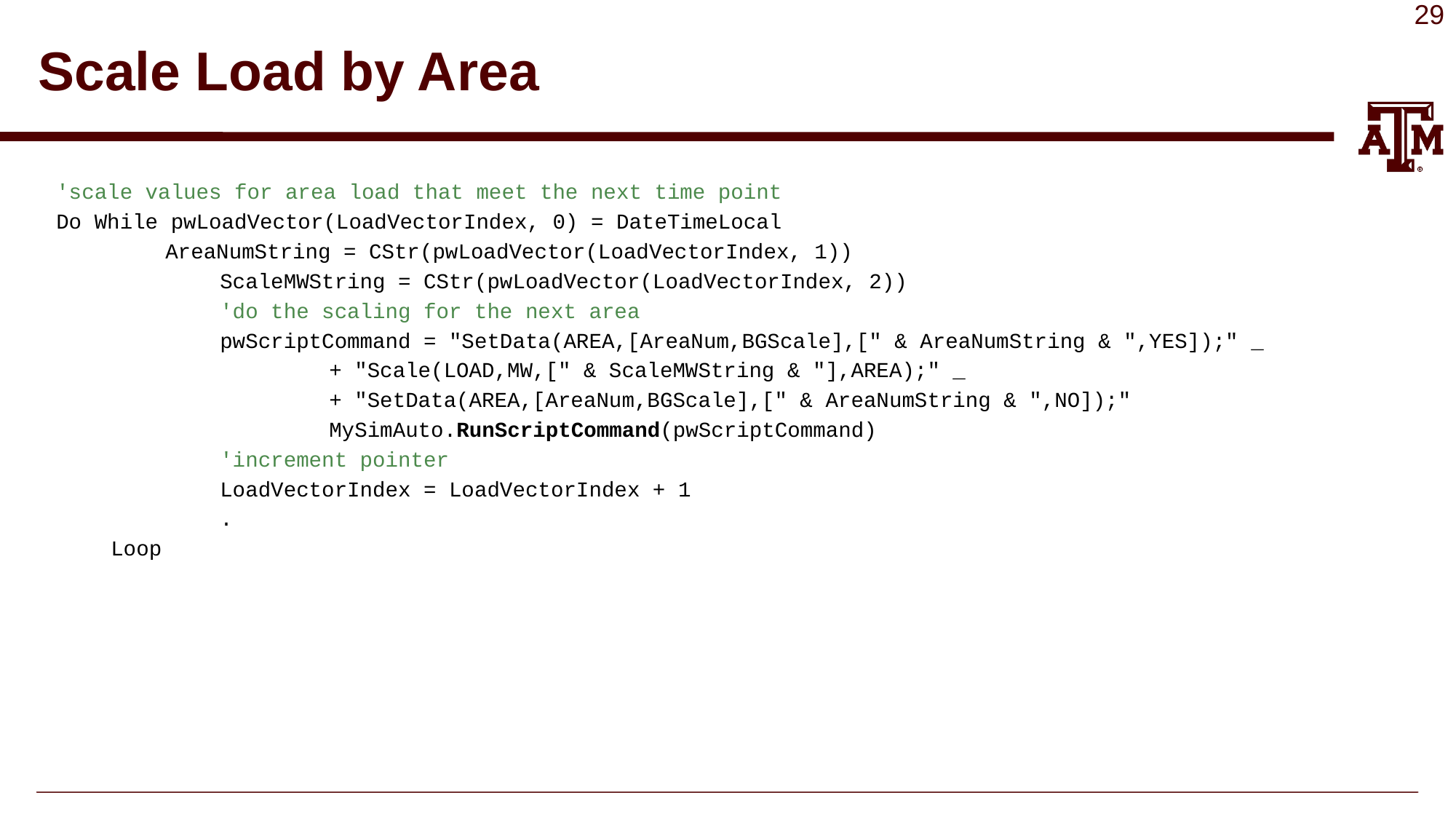

# Scale Load by Area
'scale values for area load that meet the next time point
Do While pwLoadVector(LoadVectorIndex, 0) = DateTimeLocal
 	AreaNumString = CStr(pwLoadVector(LoadVectorIndex, 1))
	ScaleMWString = CStr(pwLoadVector(LoadVectorIndex, 2))
	'do the scaling for the next area
	pwScriptCommand = "SetData(AREA,[AreaNum,BGScale],[" & AreaNumString & ",YES]);" _
         	+ "Scale(LOAD,MW,[" & ScaleMWString & "],AREA);" _
		+ "SetData(AREA,[AreaNum,BGScale],[" & AreaNumString & ",NO]);"
                	MySimAuto.RunScriptCommand(pwScriptCommand)
	'increment pointer
	LoadVectorIndex = LoadVectorIndex + 1
	.
Loop